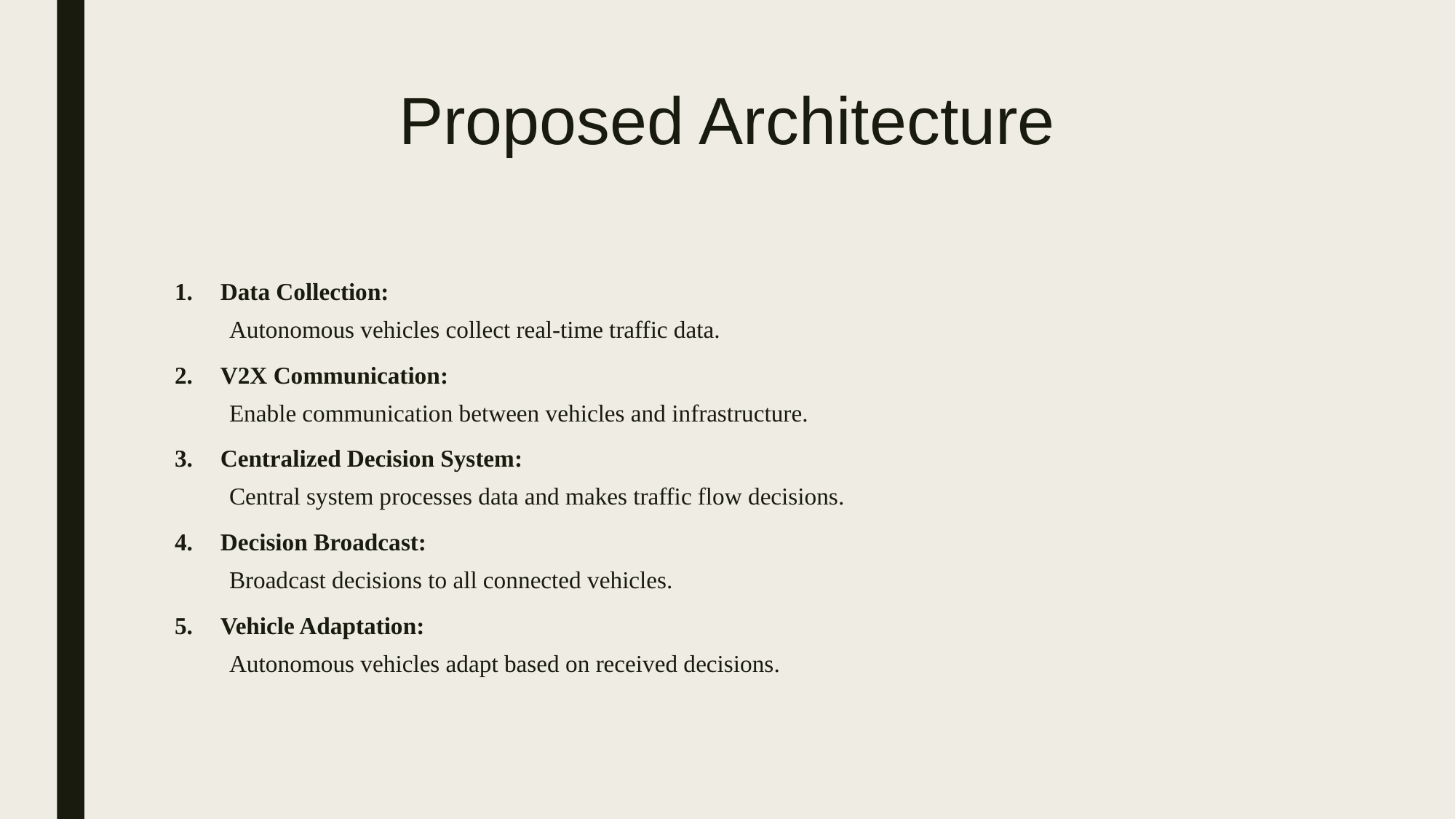

# Proposed Architecture
Data Collection:
Autonomous vehicles collect real-time traffic data.
V2X Communication:
Enable communication between vehicles and infrastructure.
Centralized Decision System:
Central system processes data and makes traffic flow decisions.
Decision Broadcast:
Broadcast decisions to all connected vehicles.
Vehicle Adaptation:
Autonomous vehicles adapt based on received decisions.